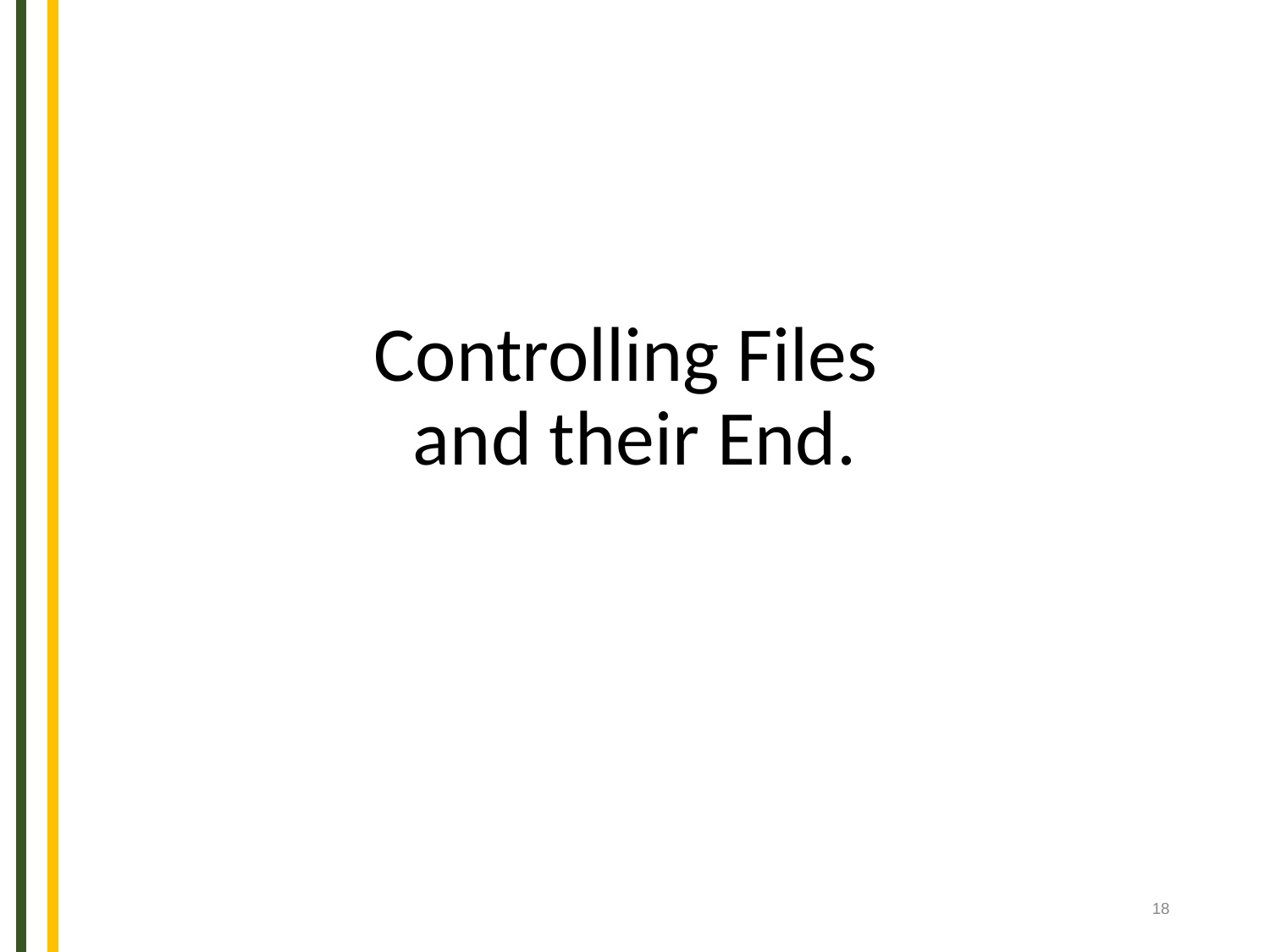

# Controlling Files and their End.

18